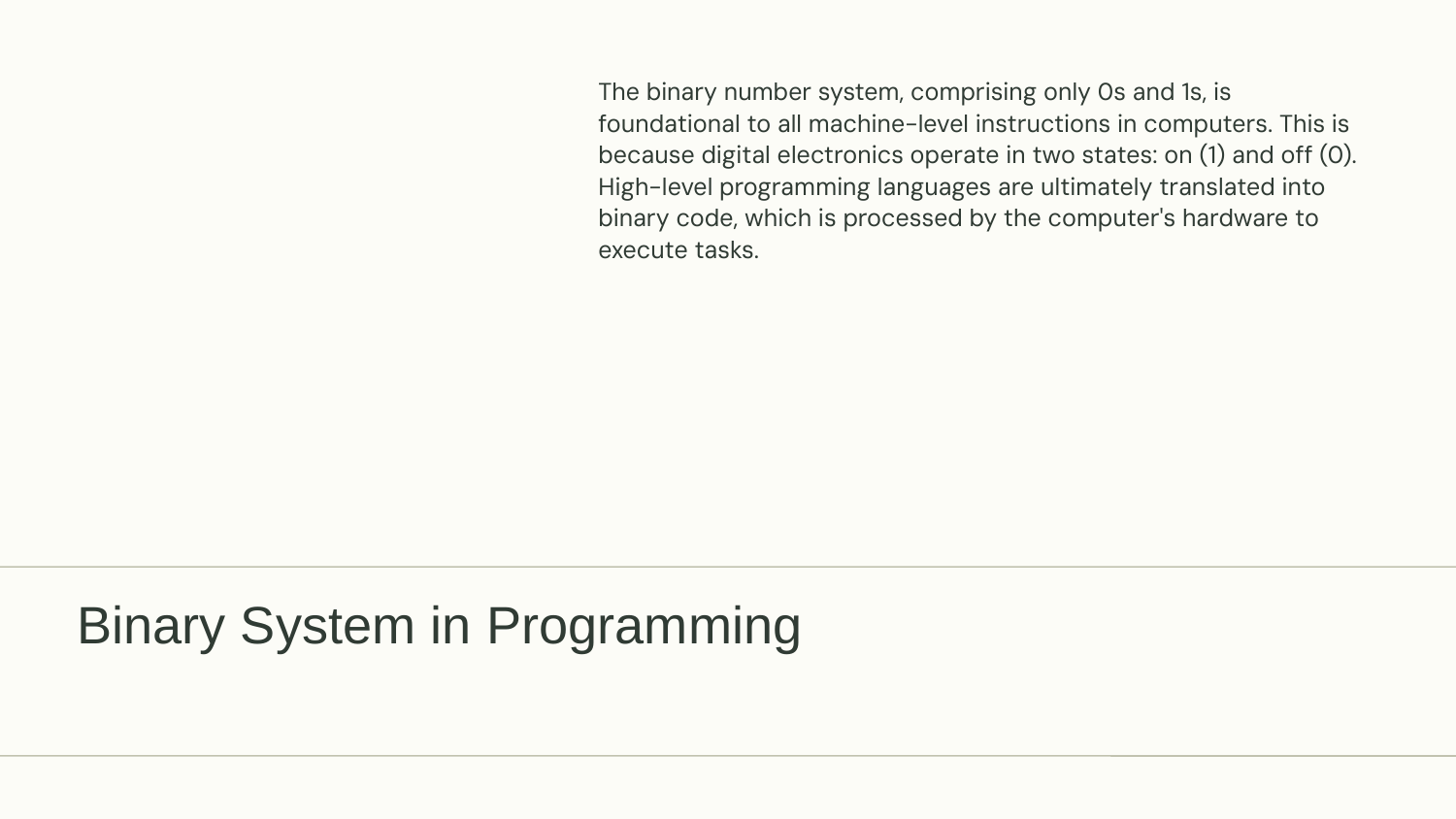

The binary number system, comprising only 0s and 1s, is foundational to all machine-level instructions in computers. This is because digital electronics operate in two states: on (1) and off (0). High-level programming languages are ultimately translated into binary code, which is processed by the computer's hardware to execute tasks.
# Binary System in Programming